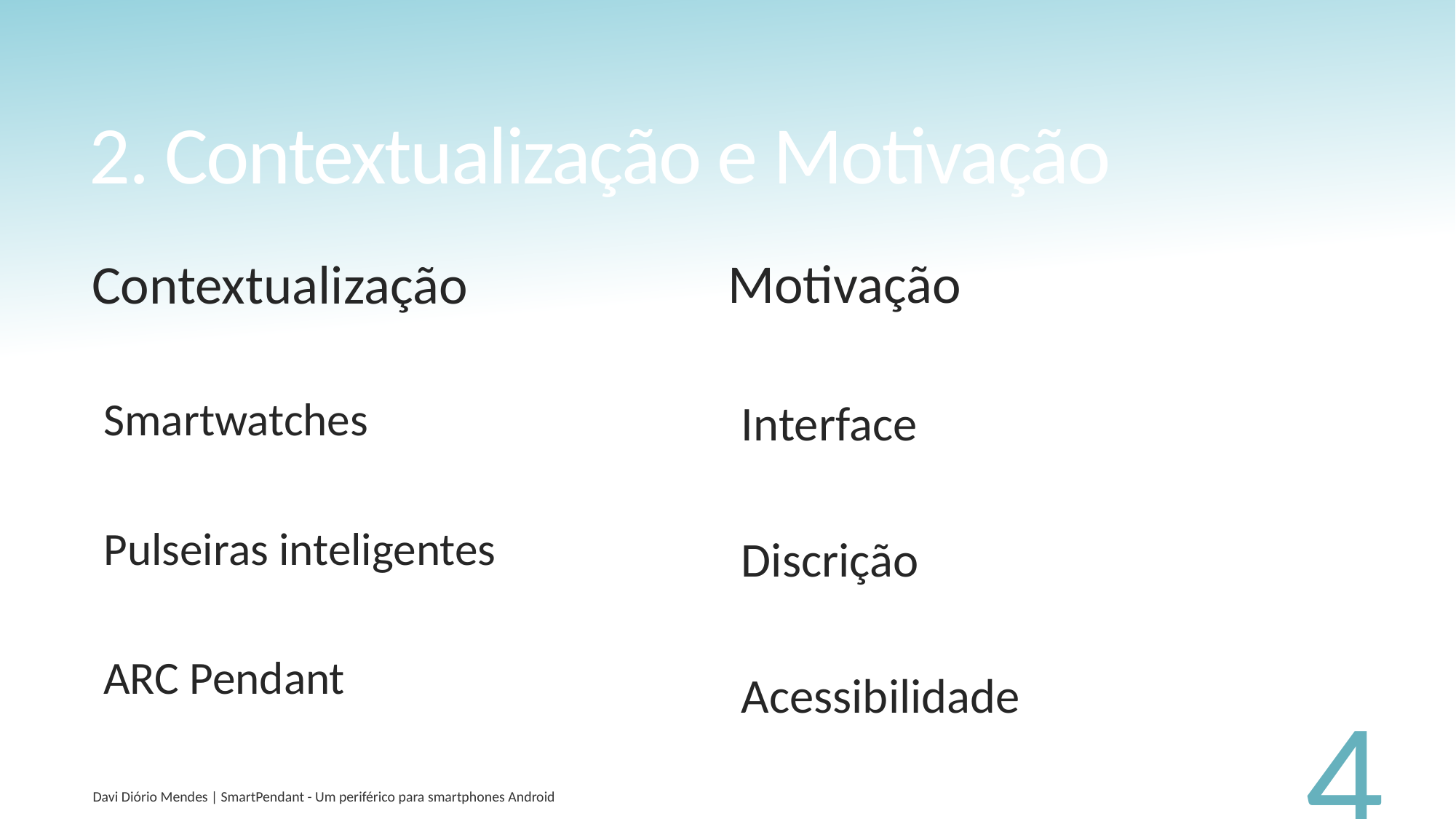

# 2. Contextualização e Motivação
Motivação
Contextualização
Interface
Discrição
Acessibilidade
Smartwatches
Pulseiras inteligentes
ARC Pendant
4
Davi Diório Mendes | SmartPendant - Um periférico para smartphones Android